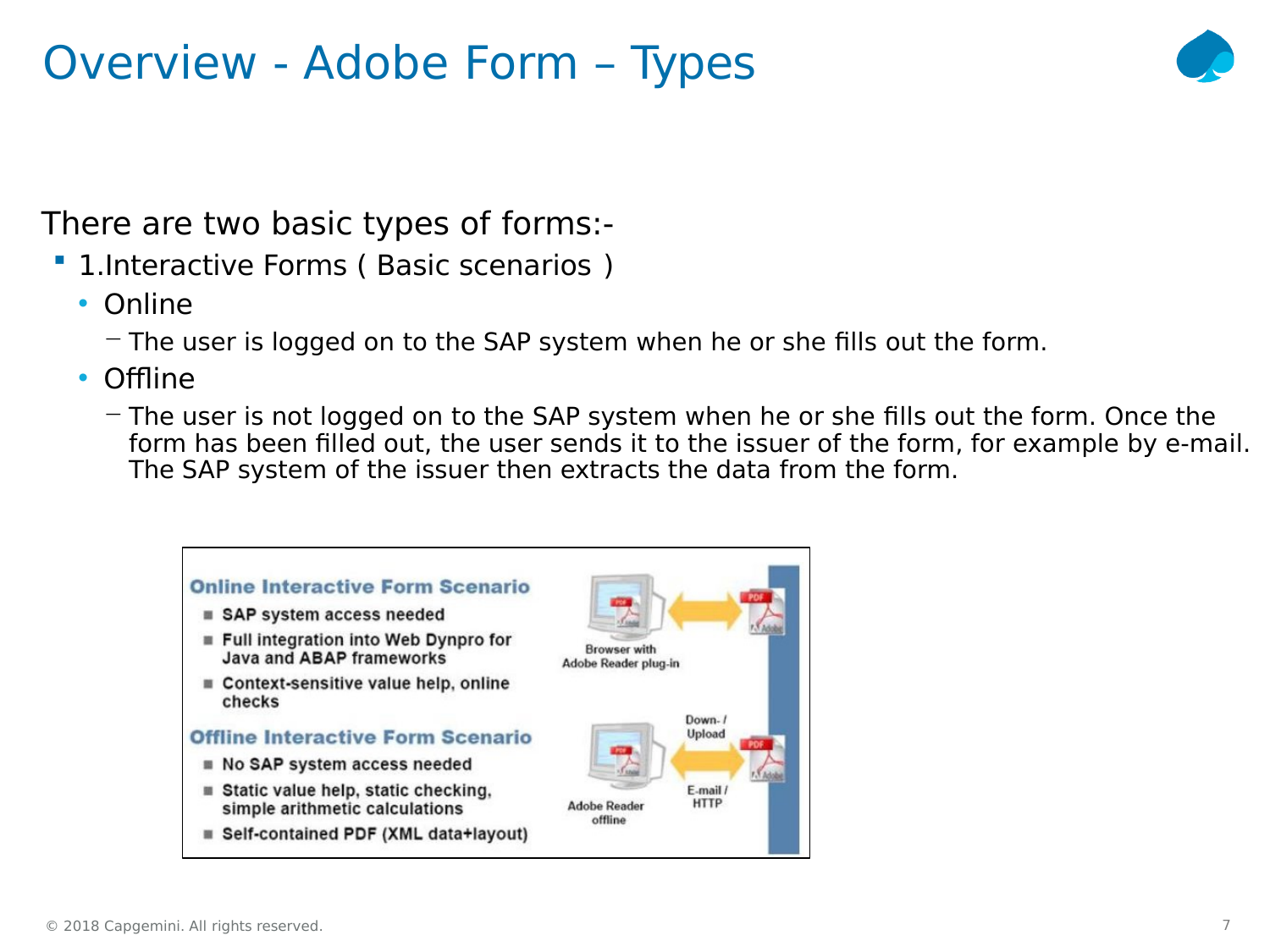

# Overview - Adobe Form – Types
There are two basic types of forms:-
1.Interactive Forms ( Basic scenarios )
Online
The user is logged on to the SAP system when he or she fills out the form.
Offline
The user is not logged on to the SAP system when he or she fills out the form. Once the  form has been filled out, the user sends it to the issuer of the form, for example by e-mail.  The SAP system of the issuer then extracts the data from the form.

7
© 2018 Capgemini. All rights reserved.